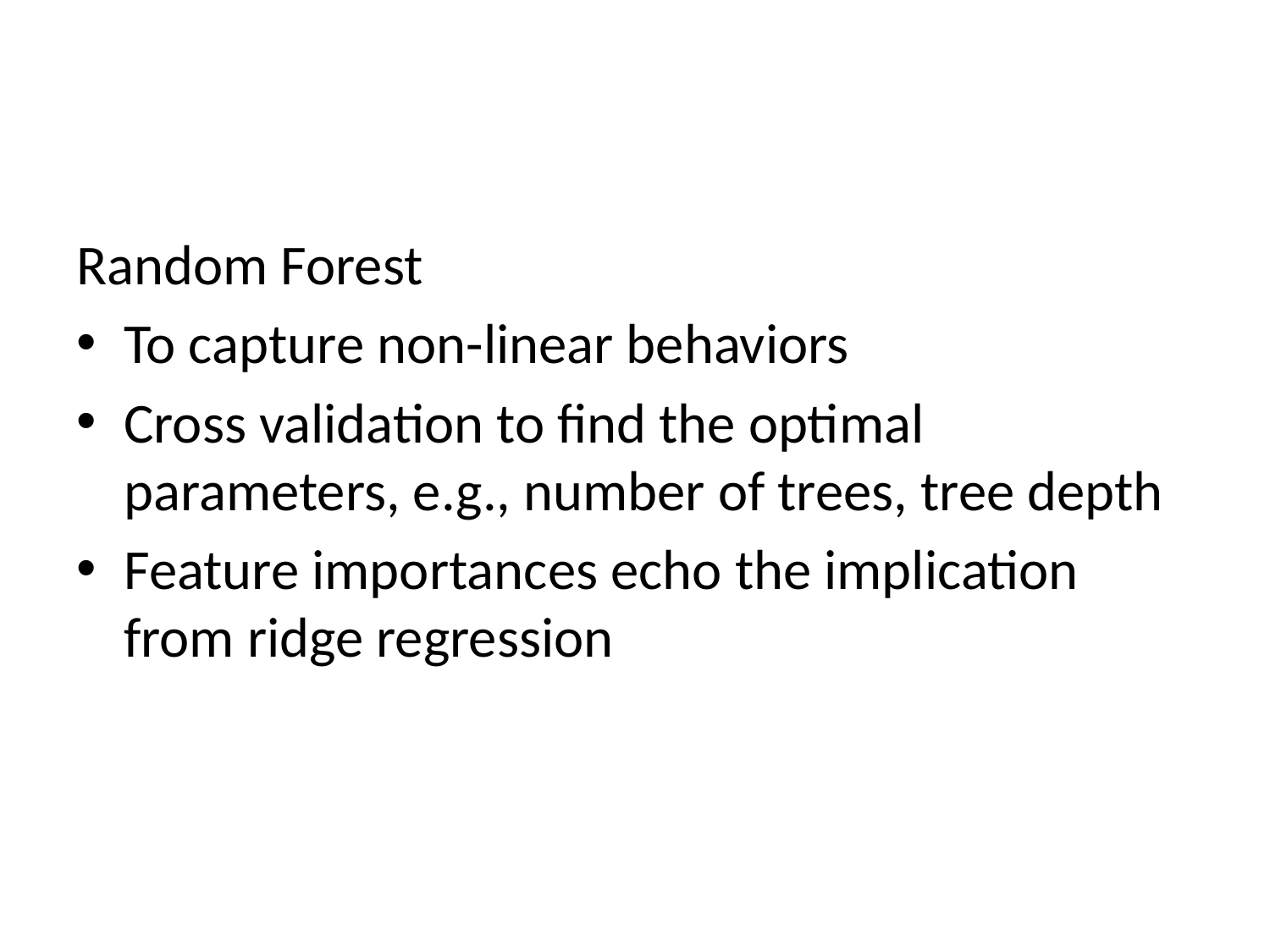

#
Random Forest
To capture non-linear behaviors
Cross validation to find the optimal parameters, e.g., number of trees, tree depth
Feature importances echo the implication from ridge regression